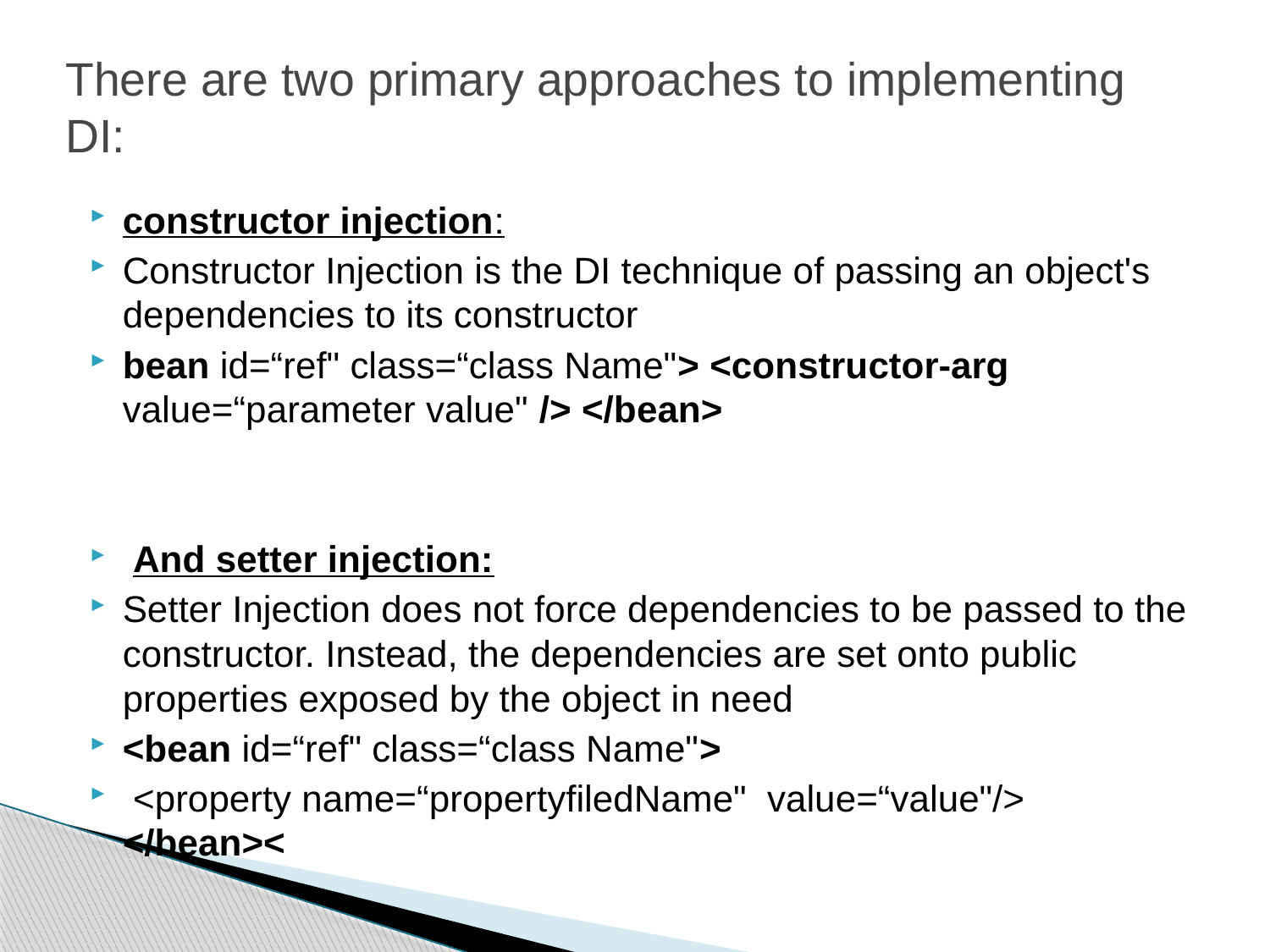

# There are two primary approaches to implementing DI:
constructor injection:
Constructor Injection is the DI technique of passing an object's dependencies to its constructor
bean id=“ref" class=“class Name"> <constructor-arg  value=“parameter value" /> </bean>

 And setter injection:
Setter Injection does not force dependencies to be passed to the constructor. Instead, the dependencies are set onto public properties exposed by the object in need
<bean id=“ref" class=“class Name">
 <property name=“propertyfiledName"  value=“value"/> </bean><